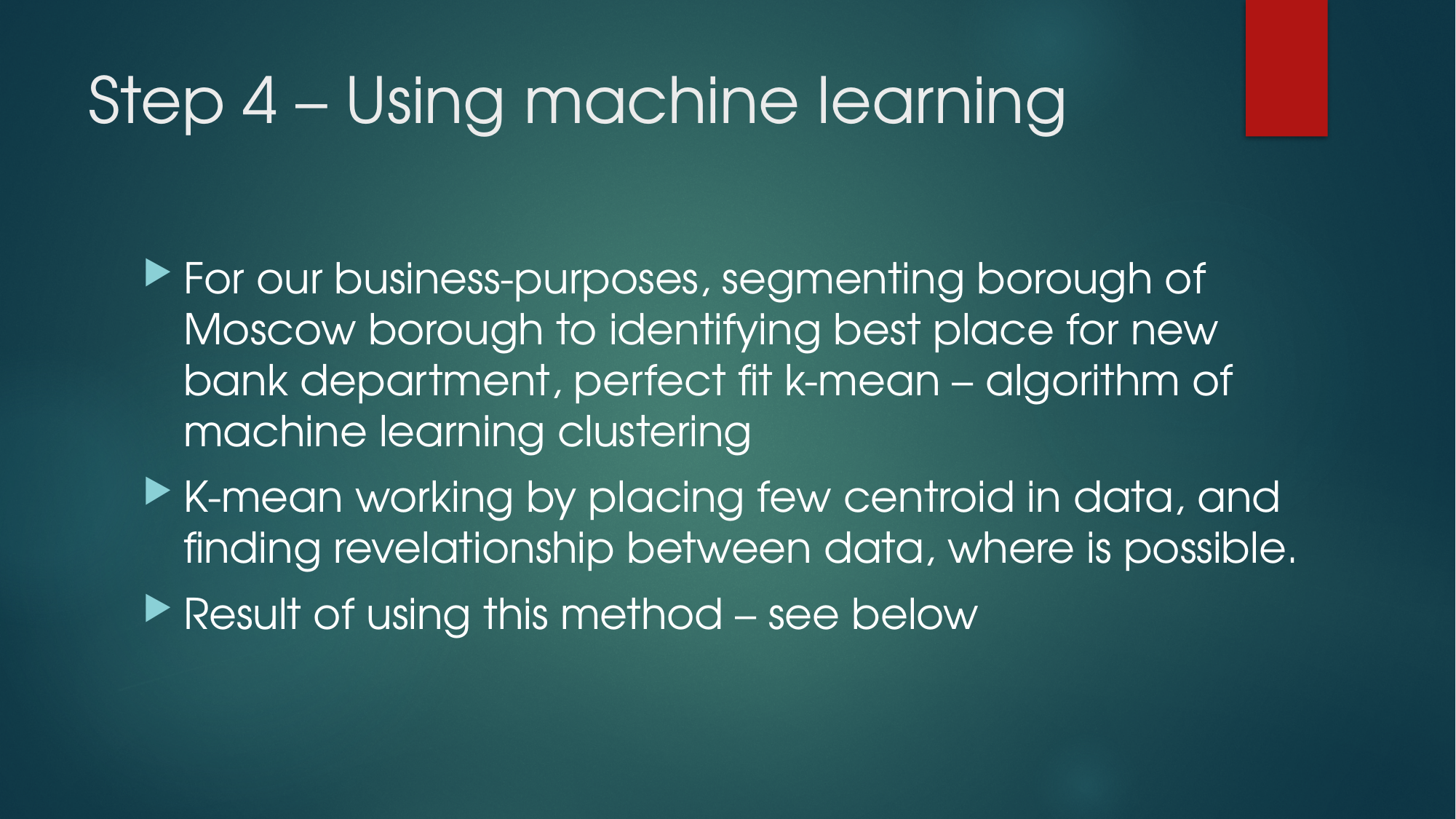

# Step 4 – Using machine learning
For our business-purposes, segmenting borough of Moscow borough to identifying best place for new bank department, perfect fit k-mean – algorithm of machine learning clustering
K-mean working by placing few centroid in data, and finding revelationship between data, where is possible.
Result of using this method – see below